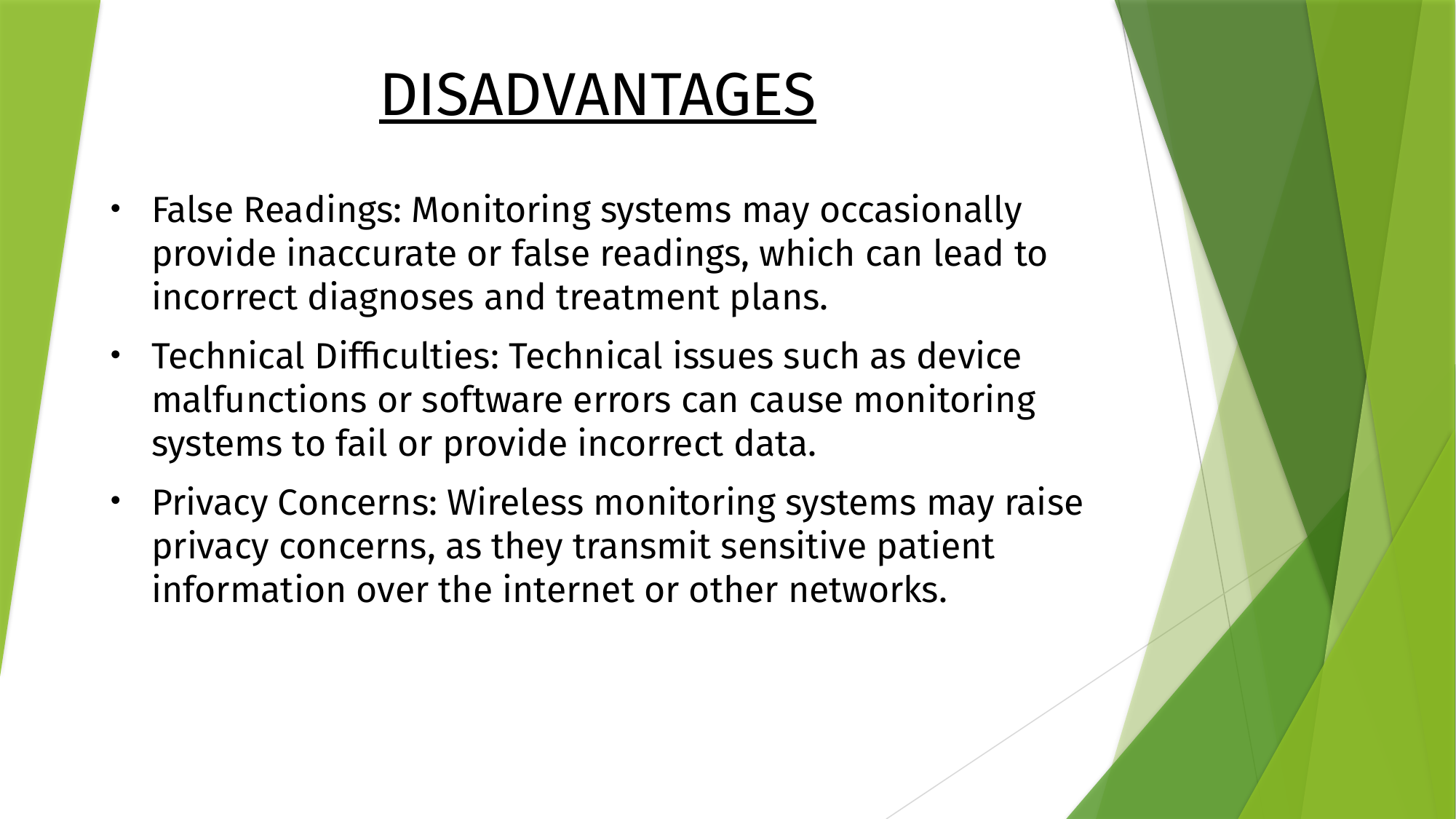

# DISADVANTAGES
False Readings: Monitoring systems may occasionally provide inaccurate or false readings, which can lead to incorrect diagnoses and treatment plans.
Technical Difficulties: Technical issues such as device malfunctions or software errors can cause monitoring systems to fail or provide incorrect data.
Privacy Concerns: Wireless monitoring systems may raise privacy concerns, as they transmit sensitive patient information over the internet or other networks.